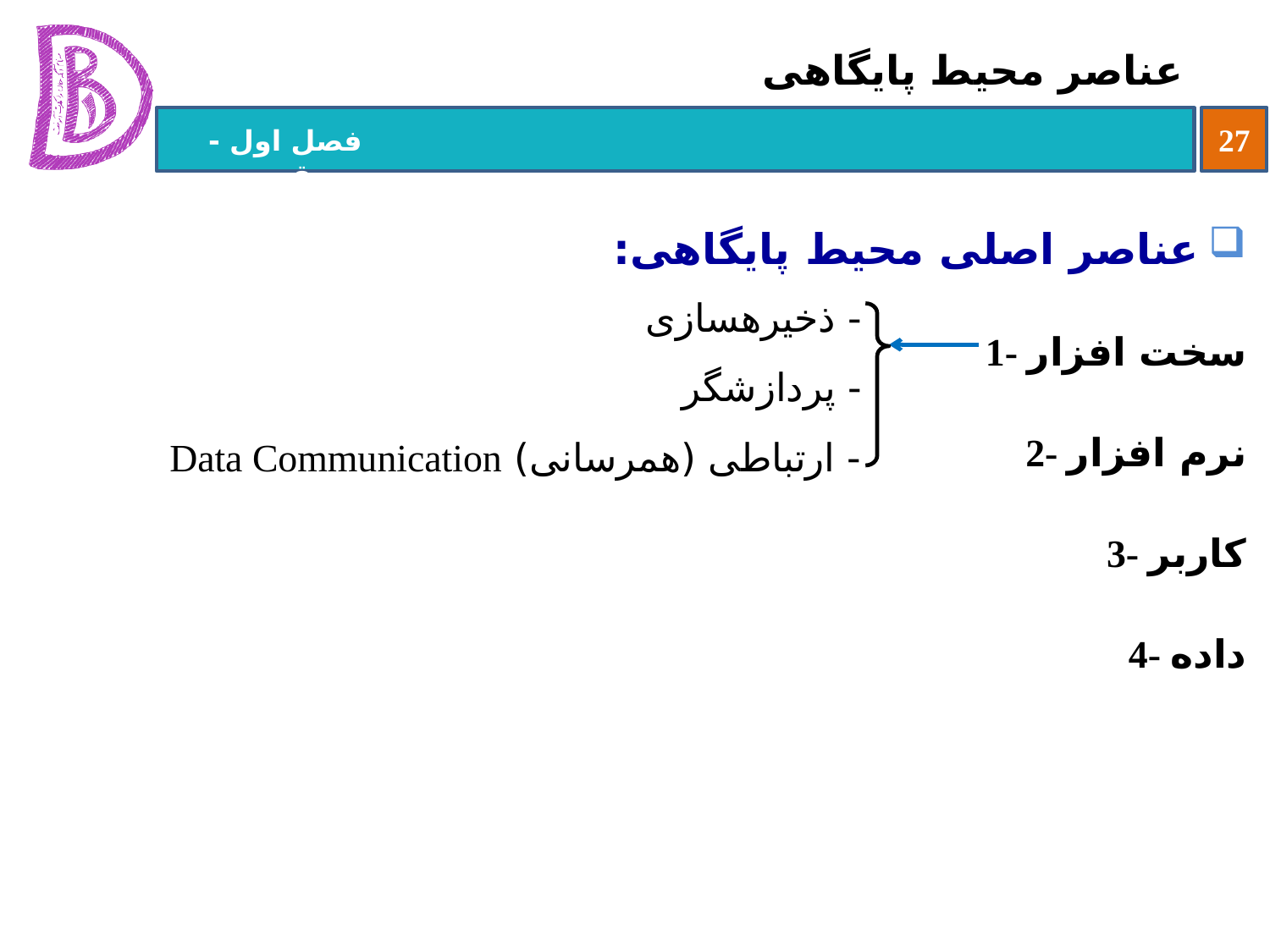

# عناصر محیط پایگاهی
عناصر اصلی محیط پایگاهی:
1- سخت افزار
2- نرم افزار
3- کاربر
4- داده

- ذخیره‏سازی
- پردازشگر
- ارتباطی (همرسانی) Data Communication